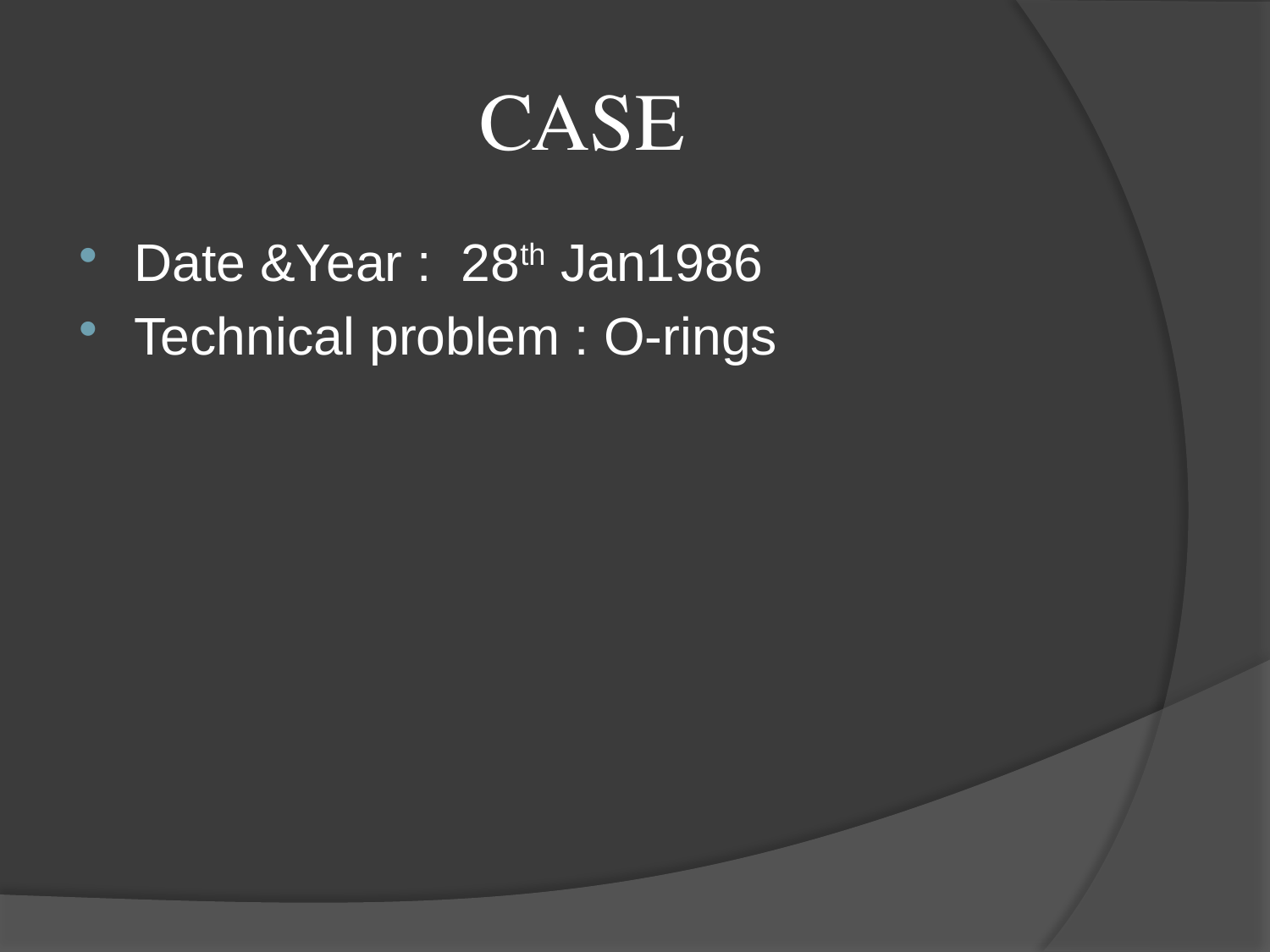

# CASE
Date &Year :  28th Jan1986
Technical problem : O-rings